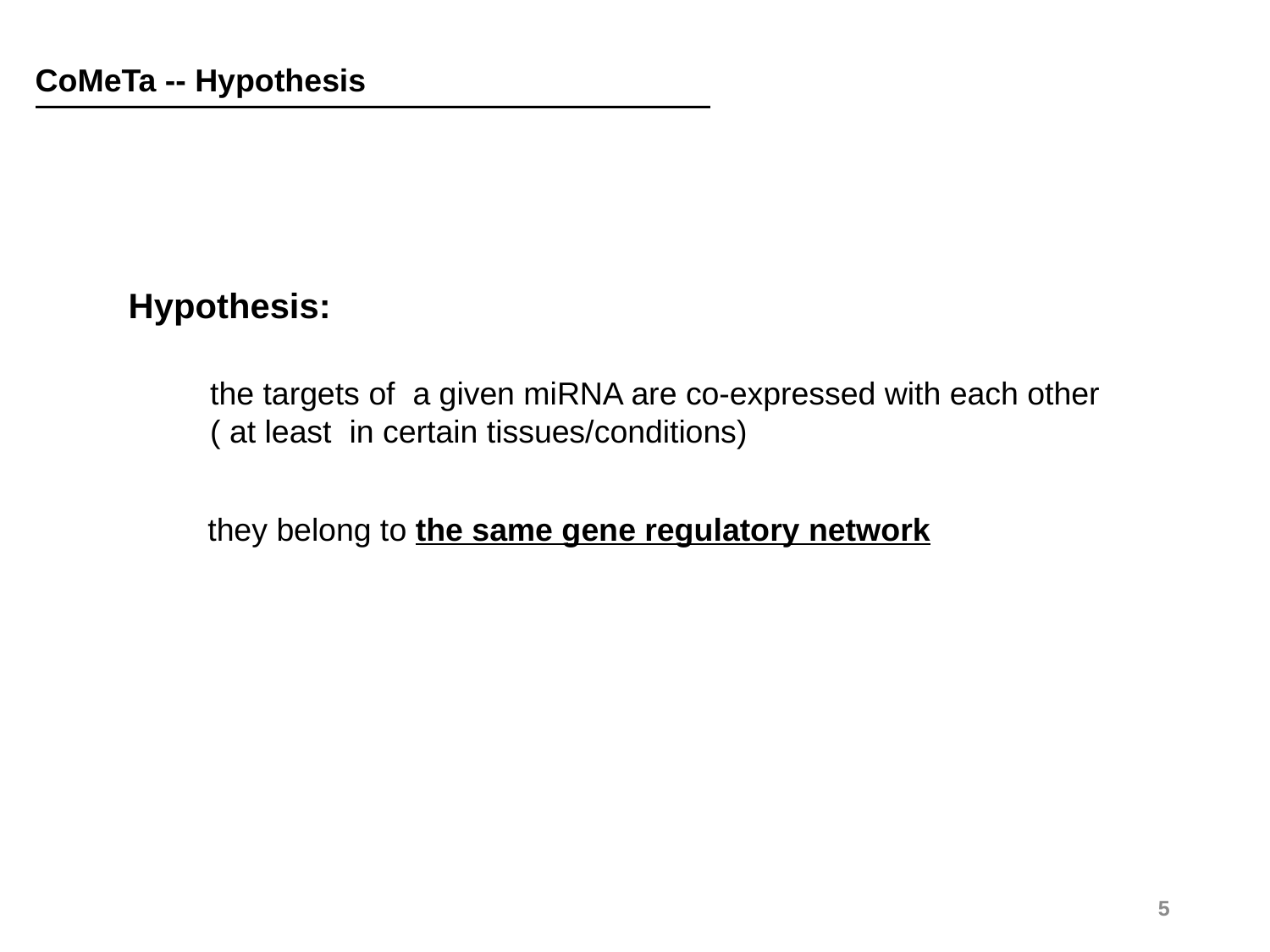

CoMeTa -- Hypothesis
Hypothesis:
the targets of  a given miRNA are co-expressed with each other
( at least  in certain tissues/conditions)
they belong to the same gene regulatory network
5